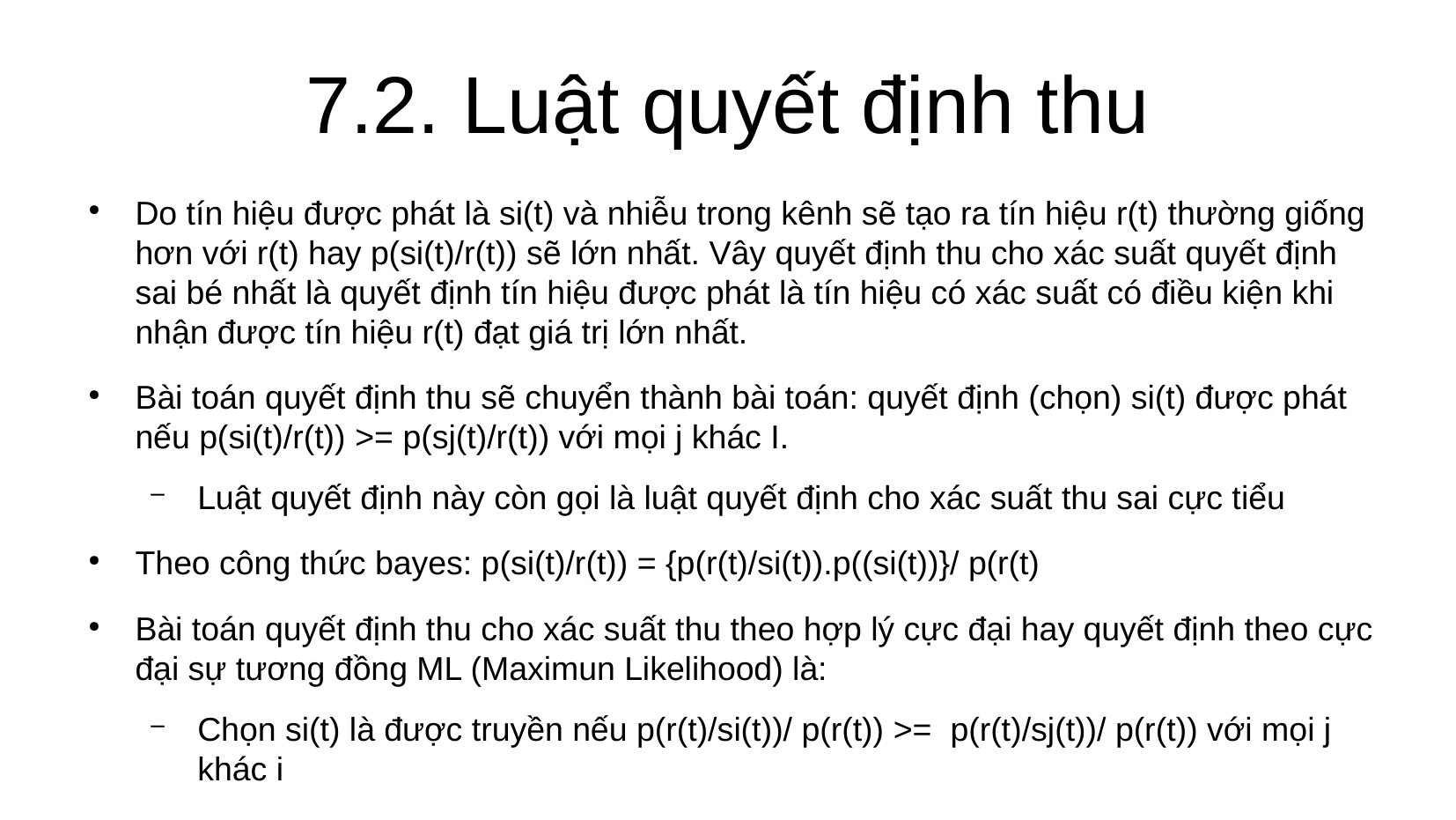

7.2. Luật quyết định thu
Do tín hiệu được phát là si(t) và nhiễu trong kênh sẽ tạo ra tín hiệu r(t) thường giống hơn với r(t) hay p(si(t)/r(t)) sẽ lớn nhất. Vây quyết định thu cho xác suất quyết định sai bé nhất là quyết định tín hiệu được phát là tín hiệu có xác suất có điều kiện khi nhận được tín hiệu r(t) đạt giá trị lớn nhất.
Bài toán quyết định thu sẽ chuyển thành bài toán: quyết định (chọn) si(t) được phát nếu p(si(t)/r(t)) >= p(sj(t)/r(t)) với mọi j khác I.
Luật quyết định này còn gọi là luật quyết định cho xác suất thu sai cực tiểu
Theo công thức bayes: p(si(t)/r(t)) = {p(r(t)/si(t)).p((si(t))}/ p(r(t)
Bài toán quyết định thu cho xác suất thu theo hợp lý cực đại hay quyết định theo cực đại sự tương đồng ML (Maximun Likelihood) là:
Chọn si(t) là được truyền nếu p(r(t)/si(t))/ p(r(t)) >=  p(r(t)/sj(t))/ p(r(t)) với mọi j khác i